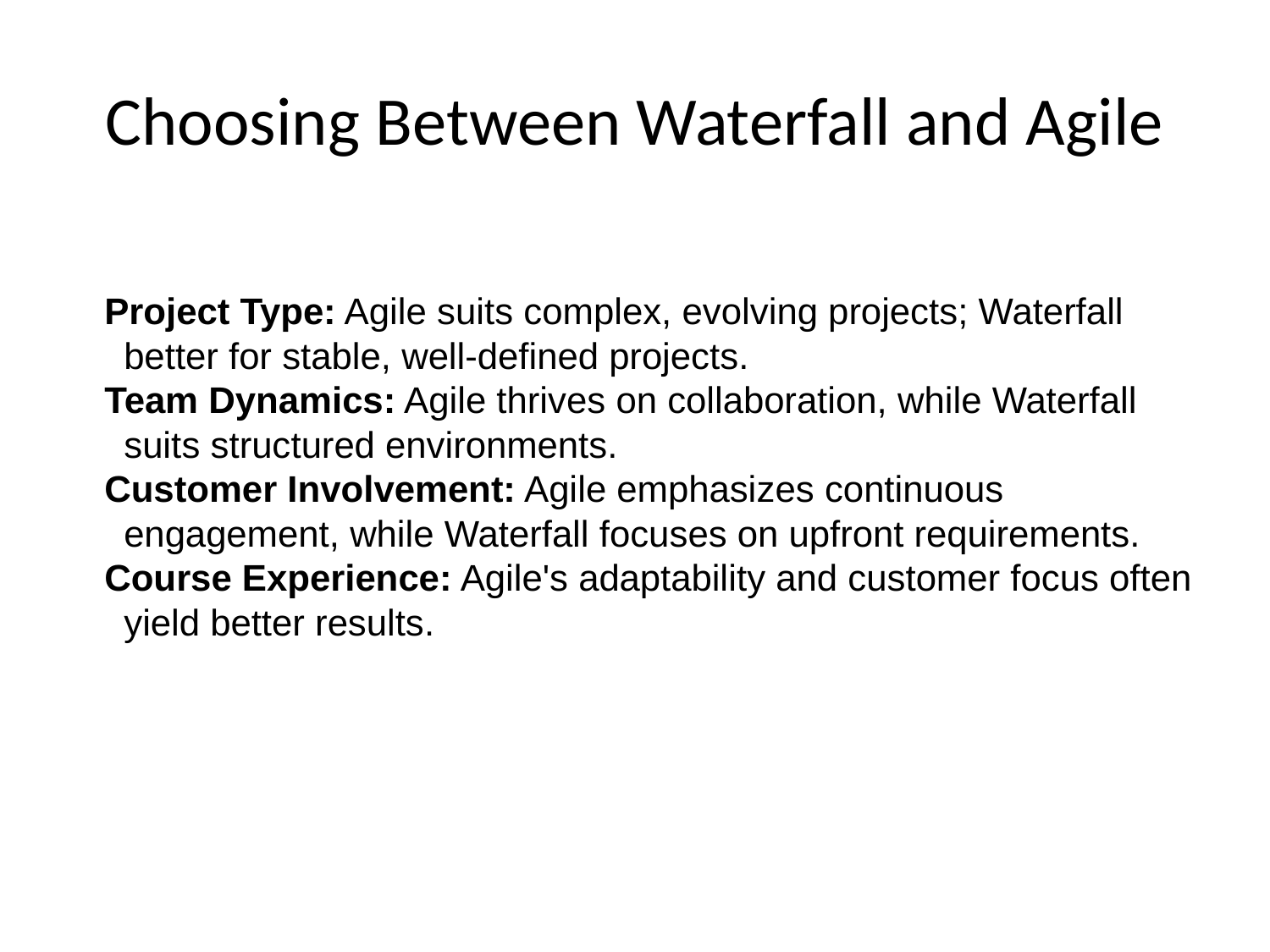

# Choosing Between Waterfall and Agile

Project Type: Agile suits complex, evolving projects; Waterfall better for stable, well-defined projects.
Team Dynamics: Agile thrives on collaboration, while Waterfall suits structured environments.
Customer Involvement: Agile emphasizes continuous engagement, while Waterfall focuses on upfront requirements.
Course Experience: Agile's adaptability and customer focus often yield better results.